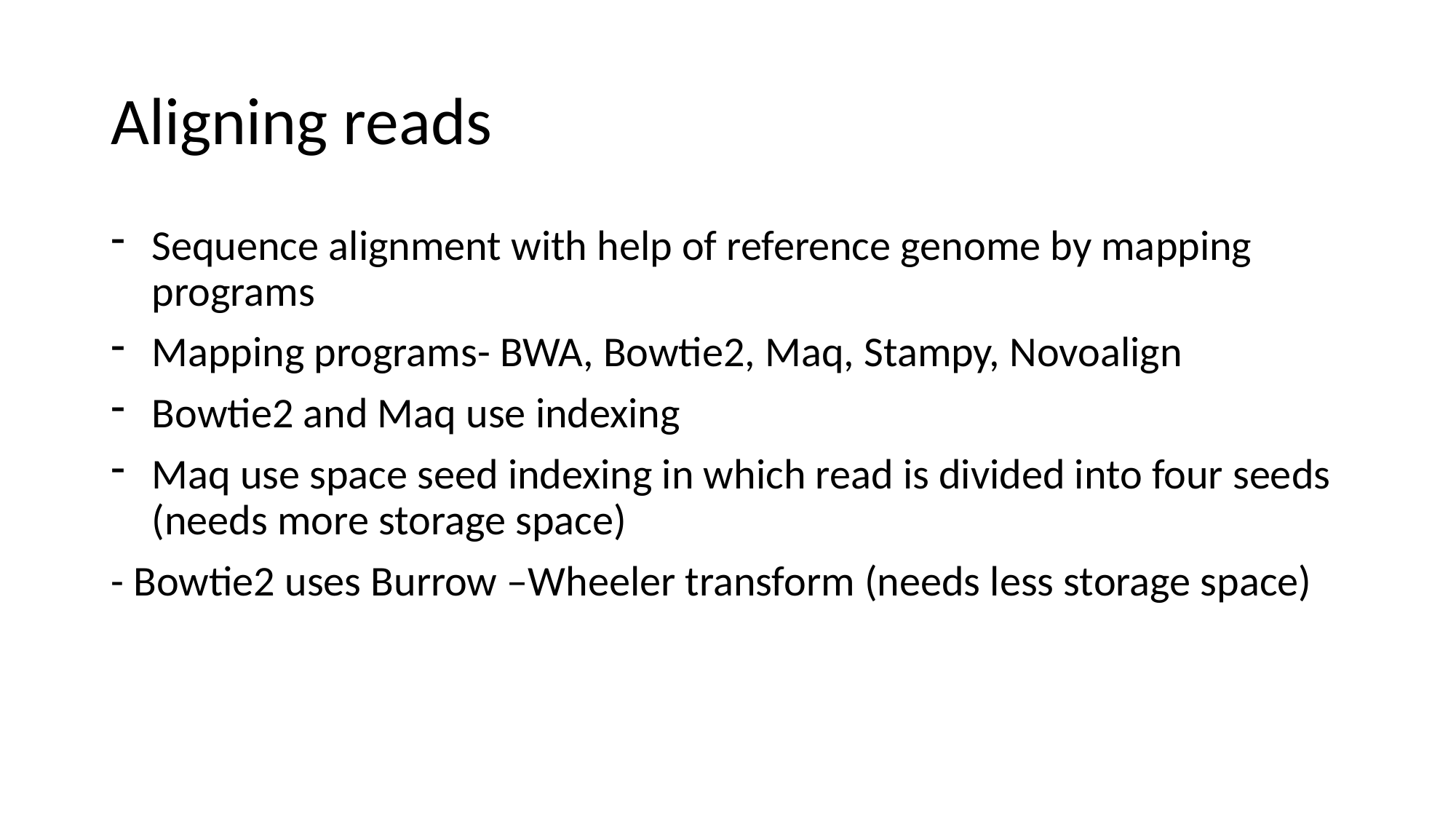

# Aligning reads
Sequence alignment with help of reference genome by mapping programs
Mapping programs- BWA, Bowtie2, Maq, Stampy, Novoalign
Bowtie2 and Maq use indexing
Maq use space seed indexing in which read is divided into four seeds (needs more storage space)
- Bowtie2 uses Burrow –Wheeler transform (needs less storage space)